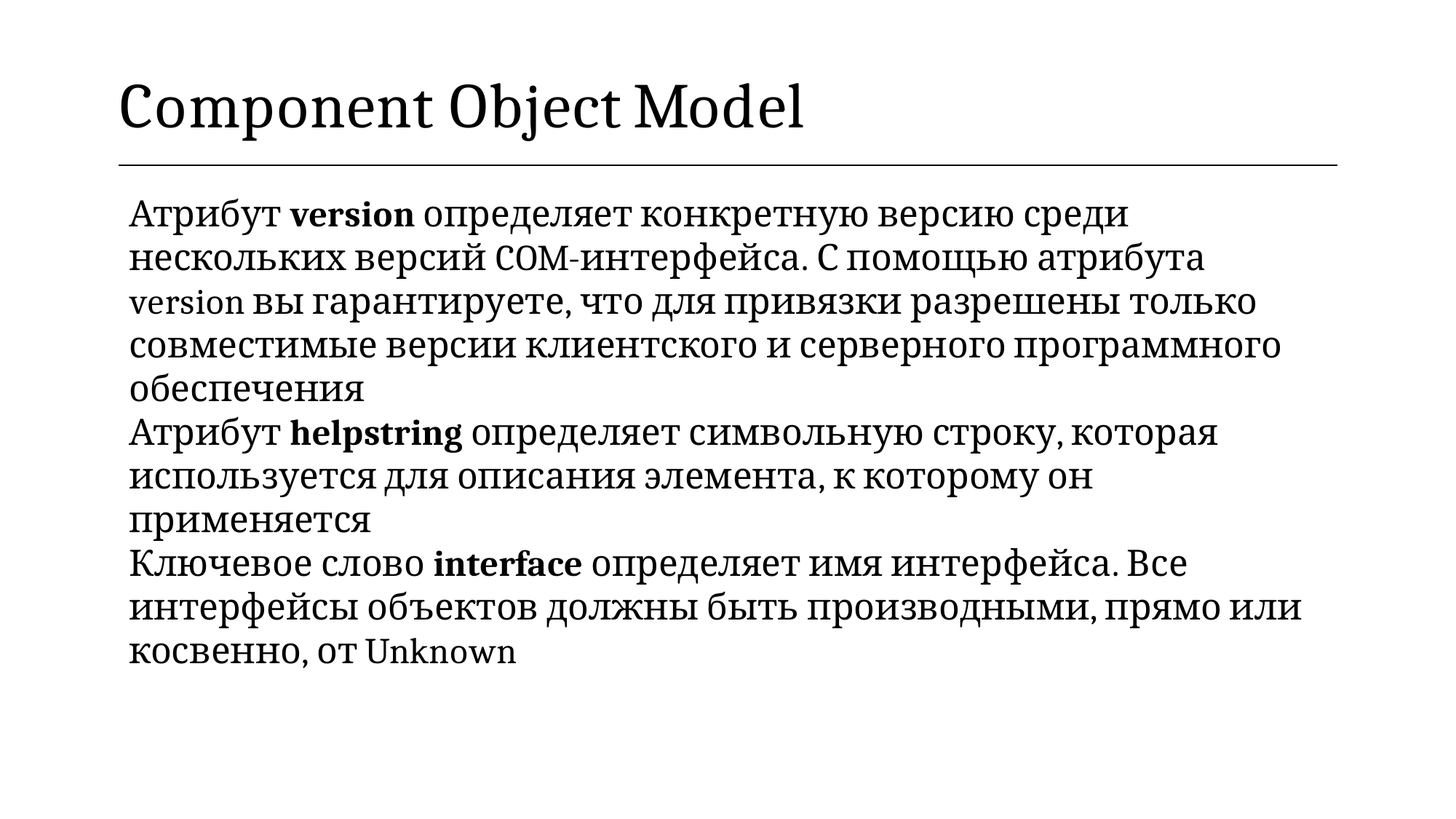

| Component Object Model |
| --- |
Атрибут version определяет конкретную версию среди нескольких версий COM-интерфейса. С помощью атрибута version вы гарантируете, что для привязки разрешены только совместимые версии клиентского и серверного программного обеспечения
Атрибут helpstring определяет символьную строку, которая используется для описания элемента, к которому он применяется
Ключевое слово interface определяет имя интерфейса. Все интерфейсы объектов должны быть производными, прямо или косвенно, от Unknown